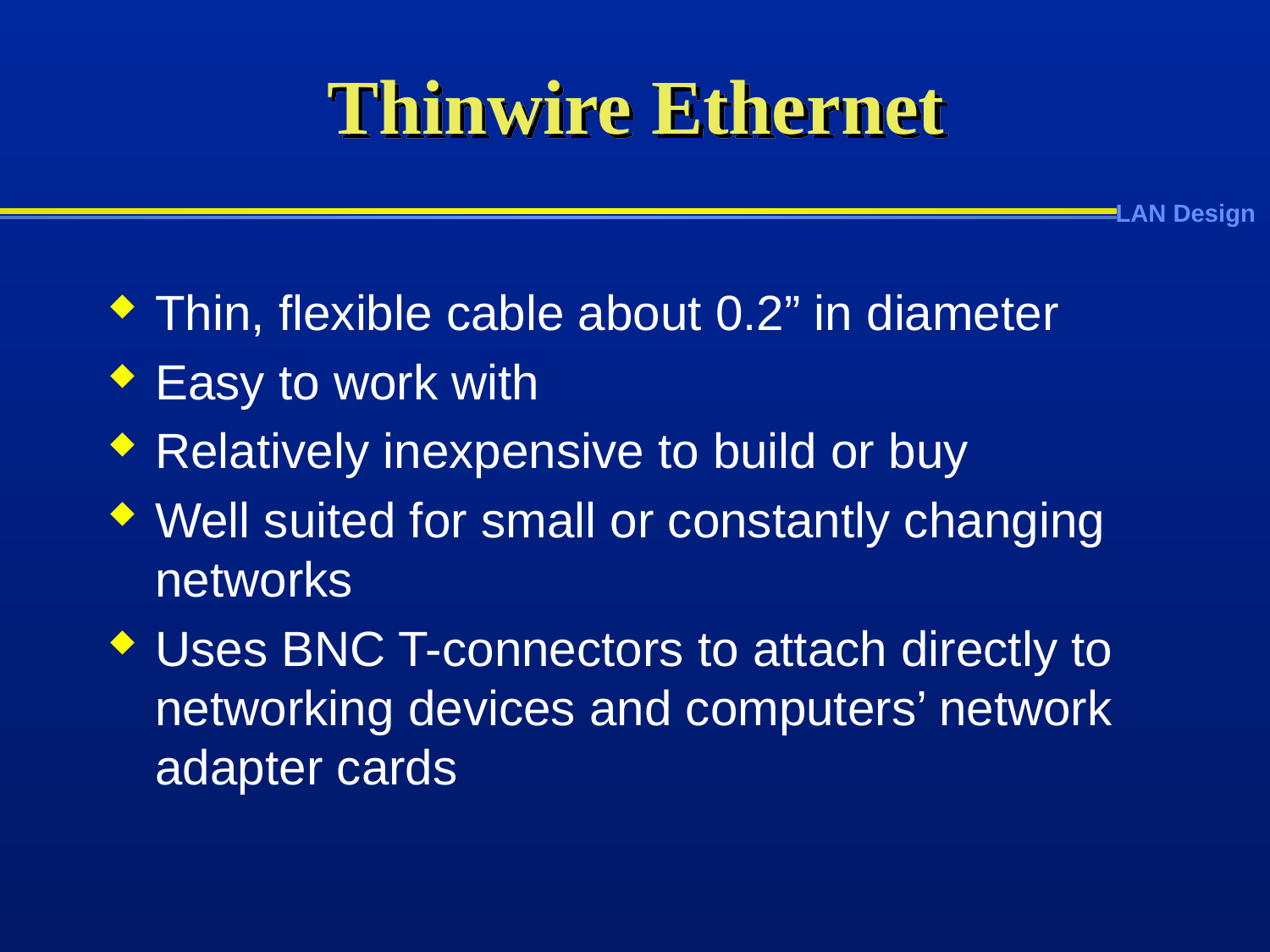

# Thinwire Ethernet
Thin, flexible cable about 0.2” in diameter
Easy to work with
Relatively inexpensive to build or buy
Well suited for small or constantly changing networks
Uses BNC T-connectors to attach directly to networking devices and computers’ network adapter cards